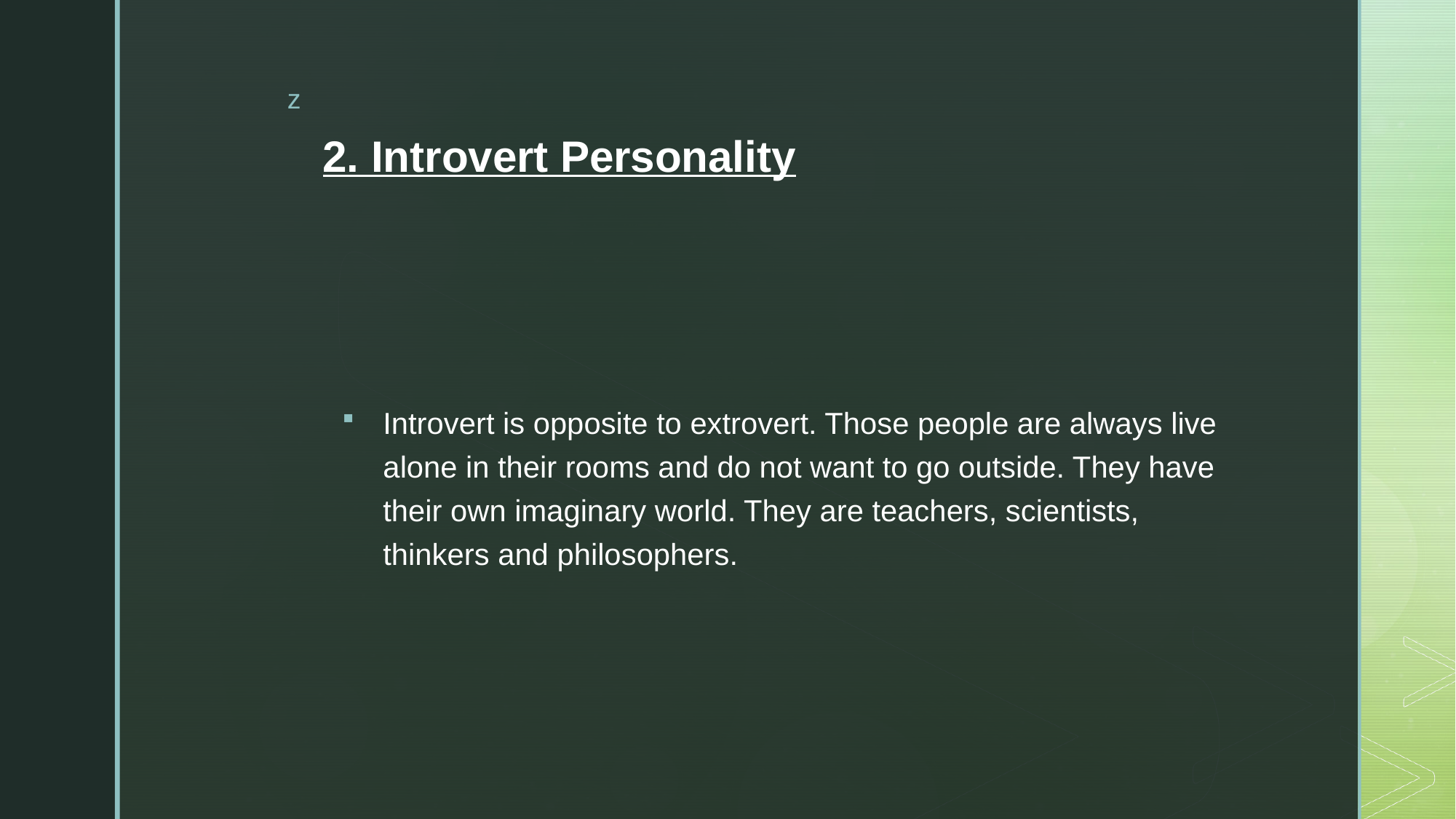

# 2. Introvert Personality
Introvert is opposite to extrovert. Those people are always live alone in their rooms and do not want to go outside. They have their own imaginary world. They are teachers, scientists, thinkers and philosophers.